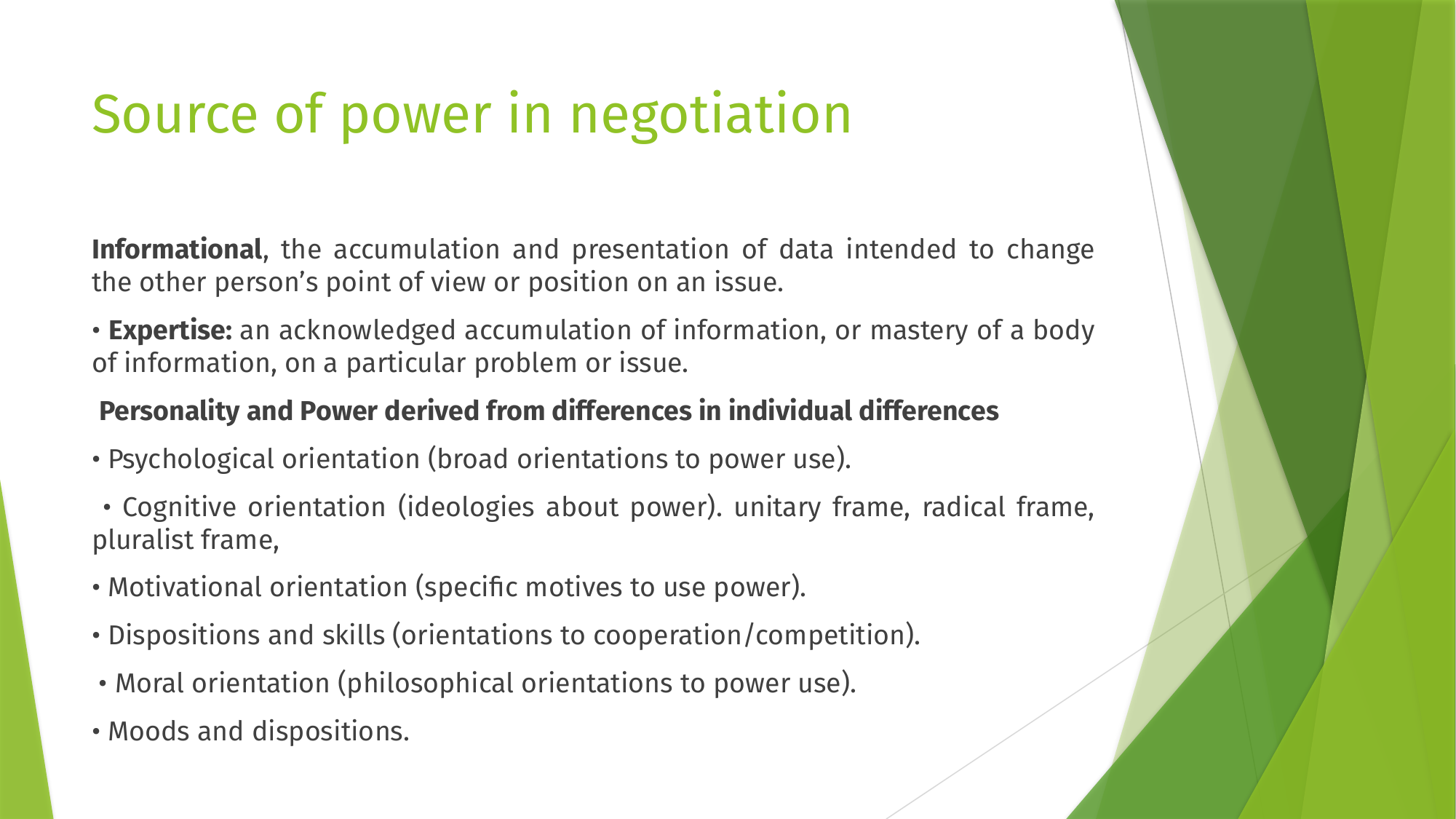

# Source of power in negotiation
Informational, the accumulation and presentation of data intended to change the other person’s point of view or position on an issue.
• Expertise: an acknowledged accumulation of information, or mastery of a body of information, on a particular problem or issue.
 Personality and Power derived from differences in individual differences
• Psychological orientation (broad orientations to power use).
 • Cognitive orientation (ideologies about power). unitary frame, radical frame, pluralist frame,
• Motivational orientation (specific motives to use power).
• Dispositions and skills (orientations to cooperation/competition).
 • Moral orientation (philosophical orientations to power use).
• Moods and dispositions.